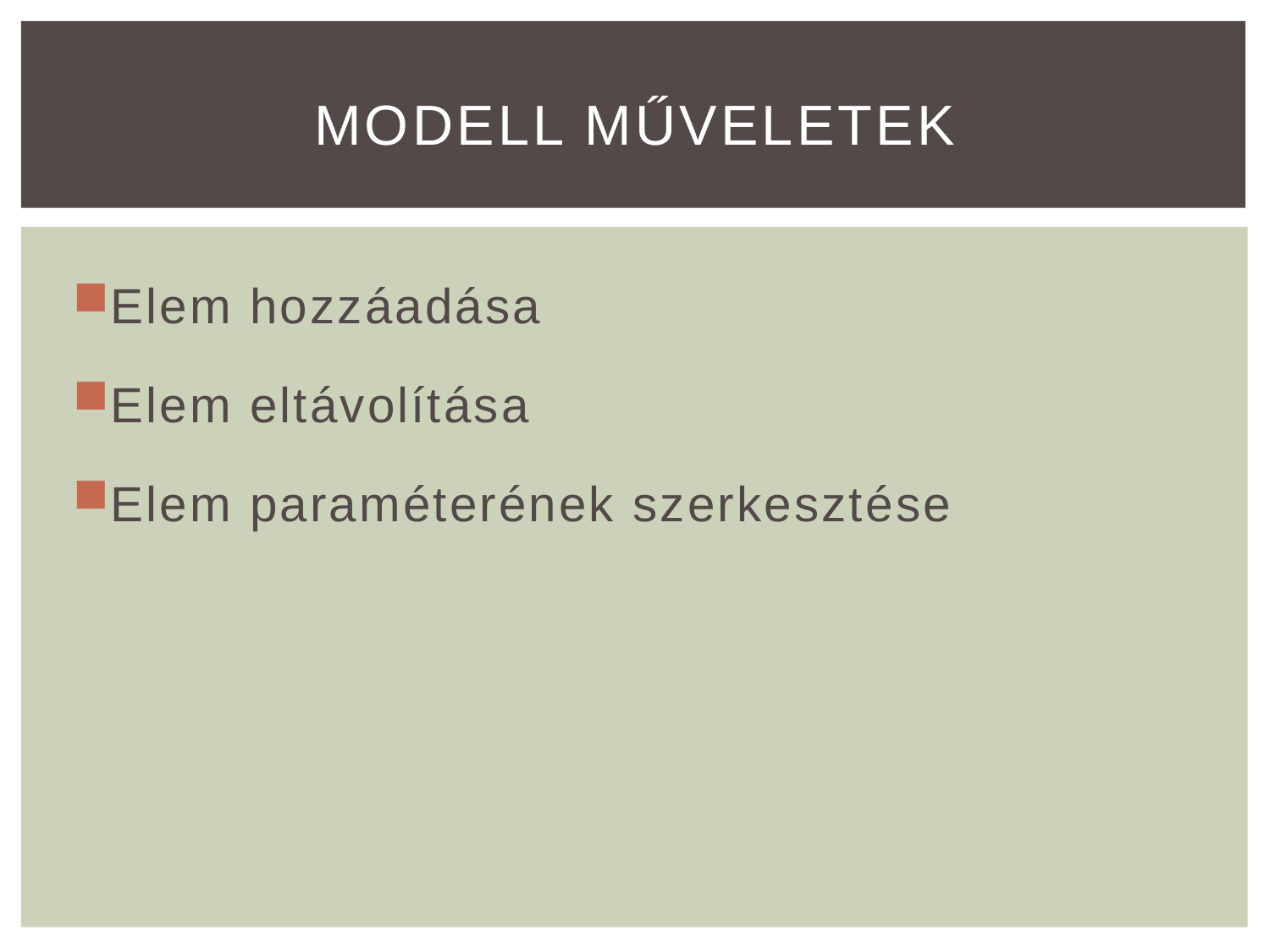

# Modell Műveletek
Elem hozzáadása
Elem eltávolítása
Elem paraméterének szerkesztése